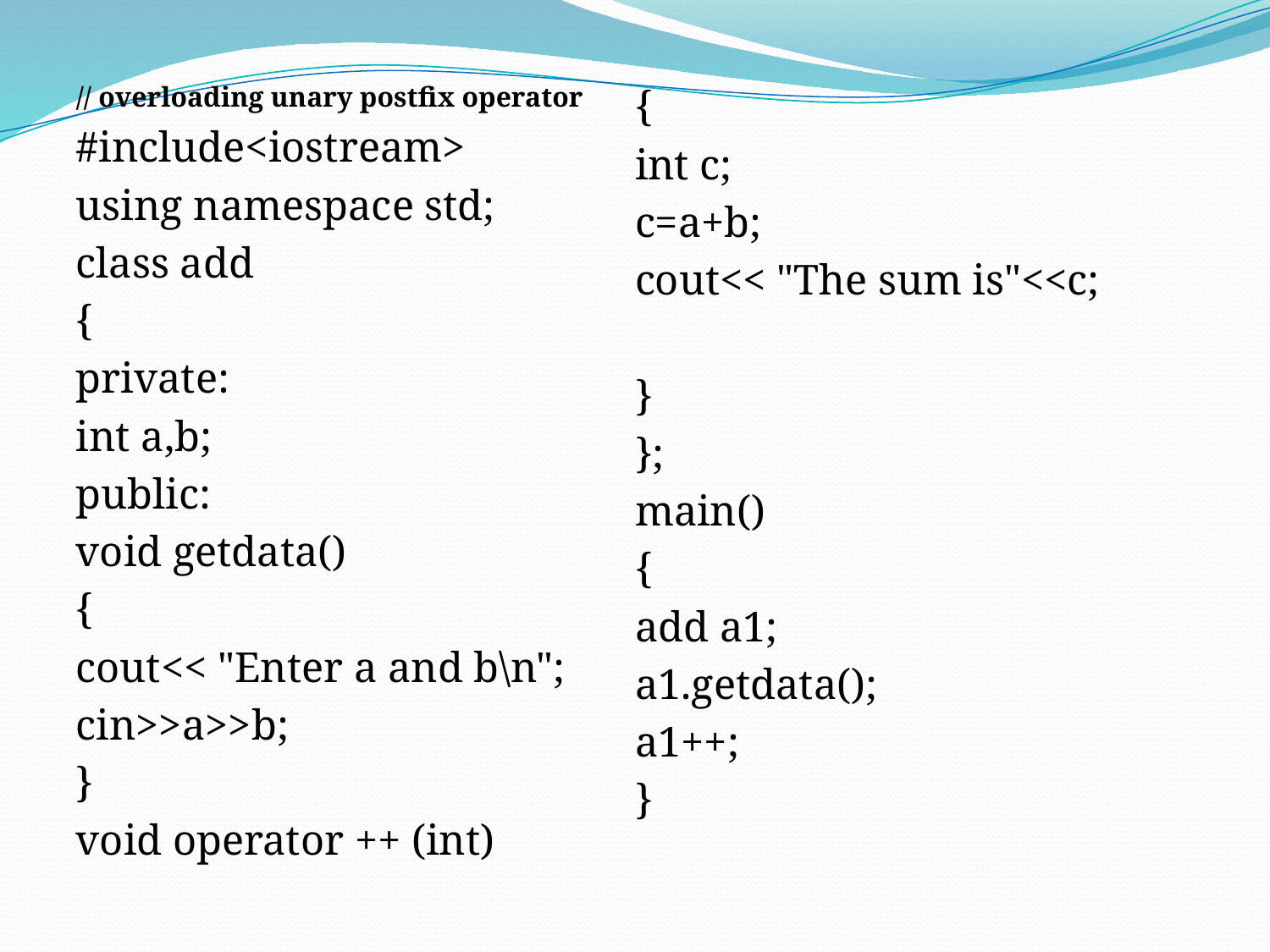

// overloading unary postfix operator
#include<iostream>
using namespace std;
class add
{
private:
int a,b;
public:
void getdata()
{
cout<< "Enter a and b\n";
cin>>a>>b;
}
void operator ++ (int)
{
int c;
c=a+b;
cout<< "The sum is"<<c;

}
};
main()
{
add a1;
a1.getdata();
a1++;
}